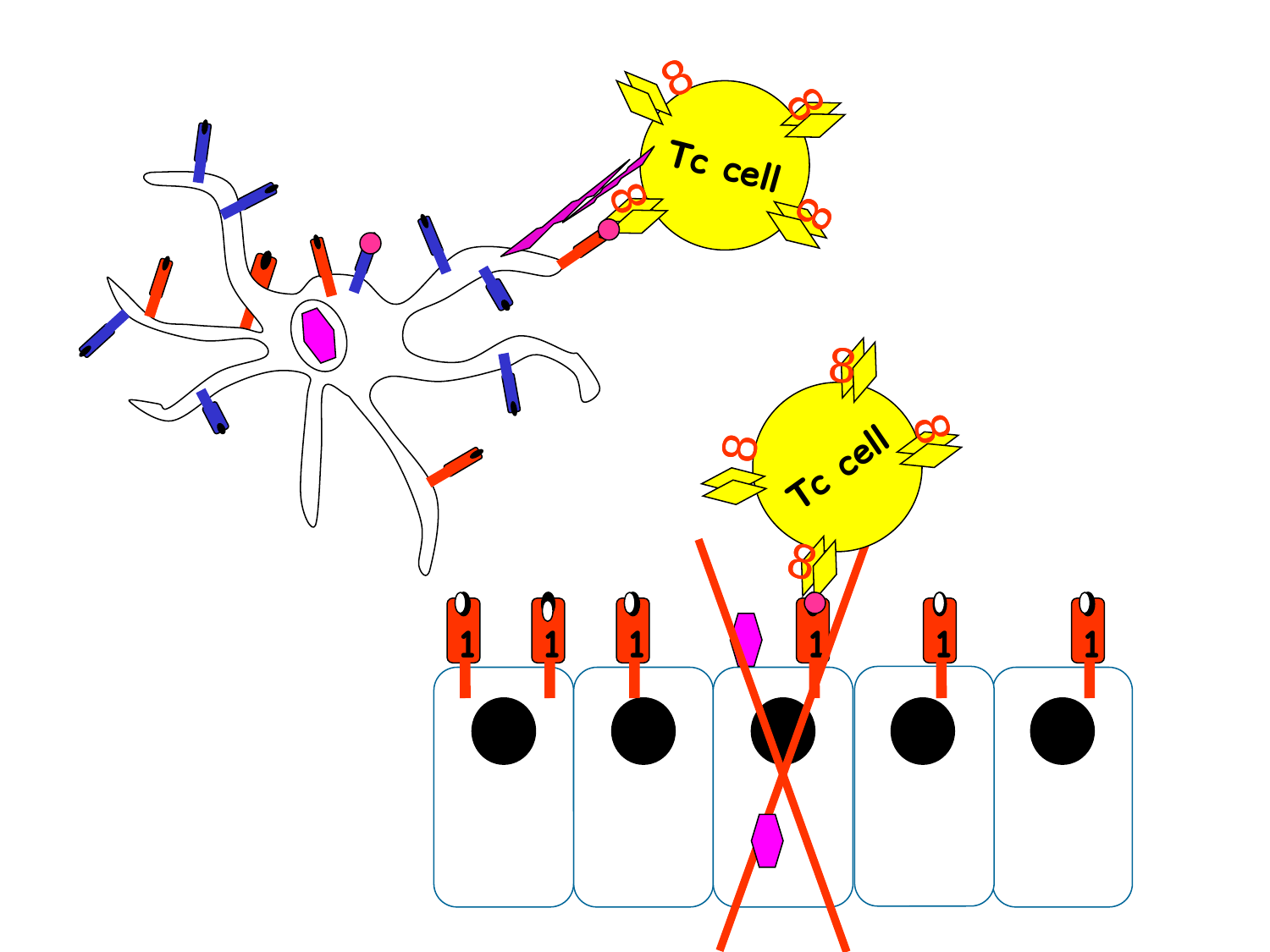

8
8
8
8
8
8
8
8

Tc cell

CD28/B7
Tcell/APC
8
8
8
8
8
8
8
8

Tc cell

1

1

1

1

1

1